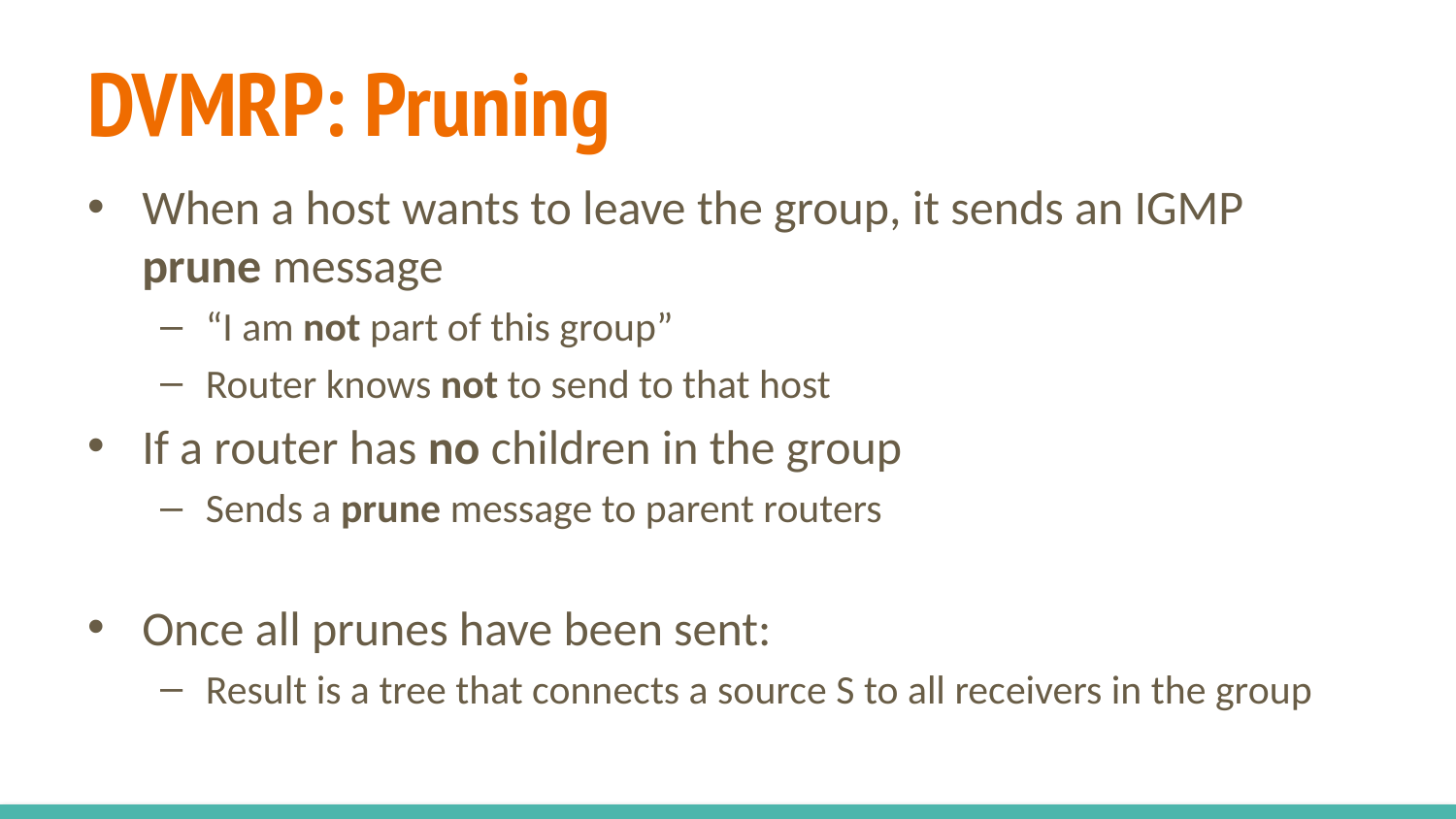

# DVMRP: Pruning
When a host wants to leave the group, it sends an IGMP prune message
“I am not part of this group”
Router knows not to send to that host
If a router has no children in the group
Sends a prune message to parent routers

Once all prunes have been sent:
Result is a tree that connects a source S to all receivers in the group